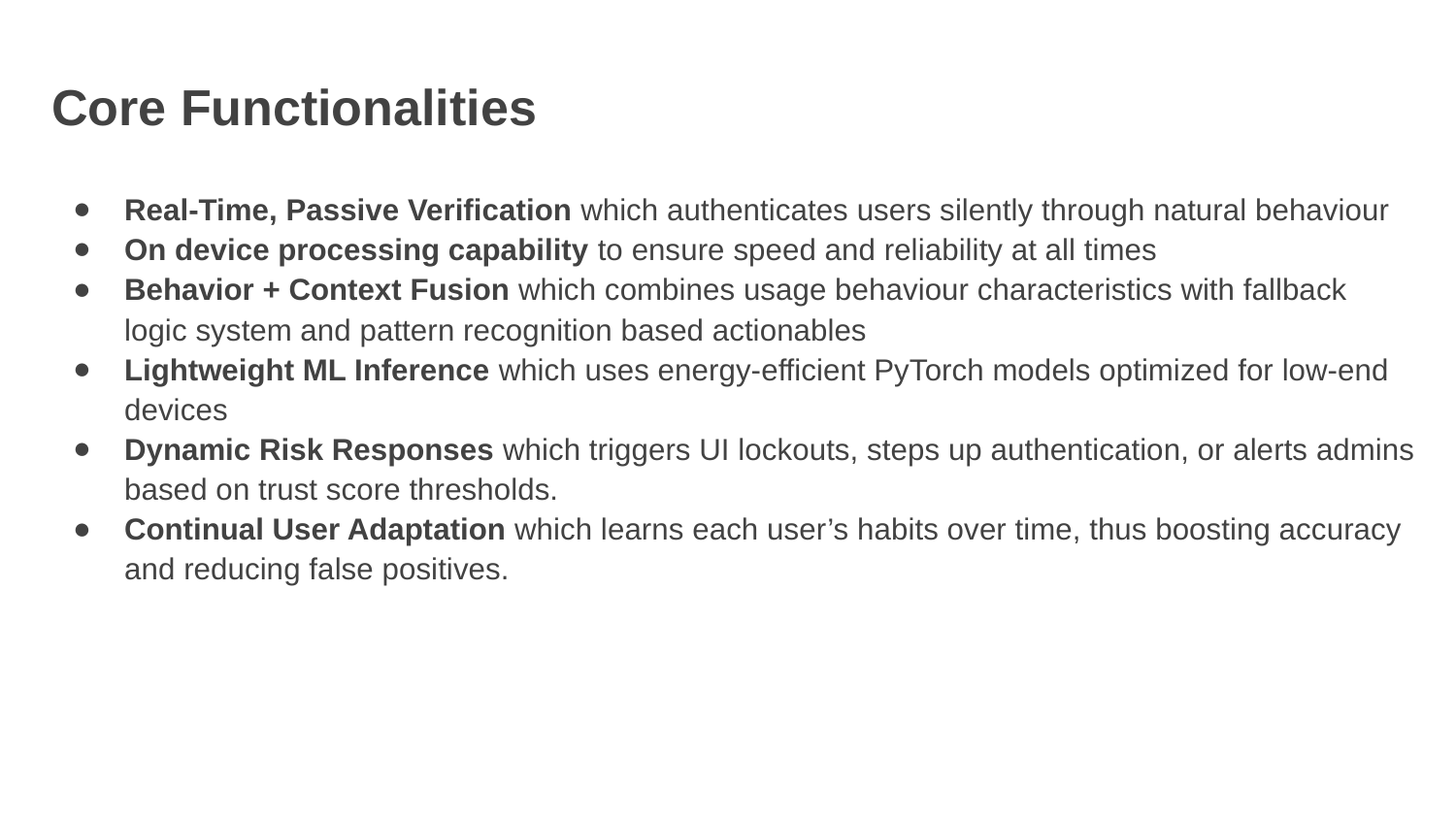

Core Functionalities
Real-Time, Passive Verification which authenticates users silently through natural behaviour
On device processing capability to ensure speed and reliability at all times
Behavior + Context Fusion which combines usage behaviour characteristics with fallback logic system and pattern recognition based actionables
Lightweight ML Inference which uses energy-efficient PyTorch models optimized for low-end devices
Dynamic Risk Responses which triggers UI lockouts, steps up authentication, or alerts admins based on trust score thresholds.
Continual User Adaptation which learns each user’s habits over time, thus boosting accuracy and reducing false positives.